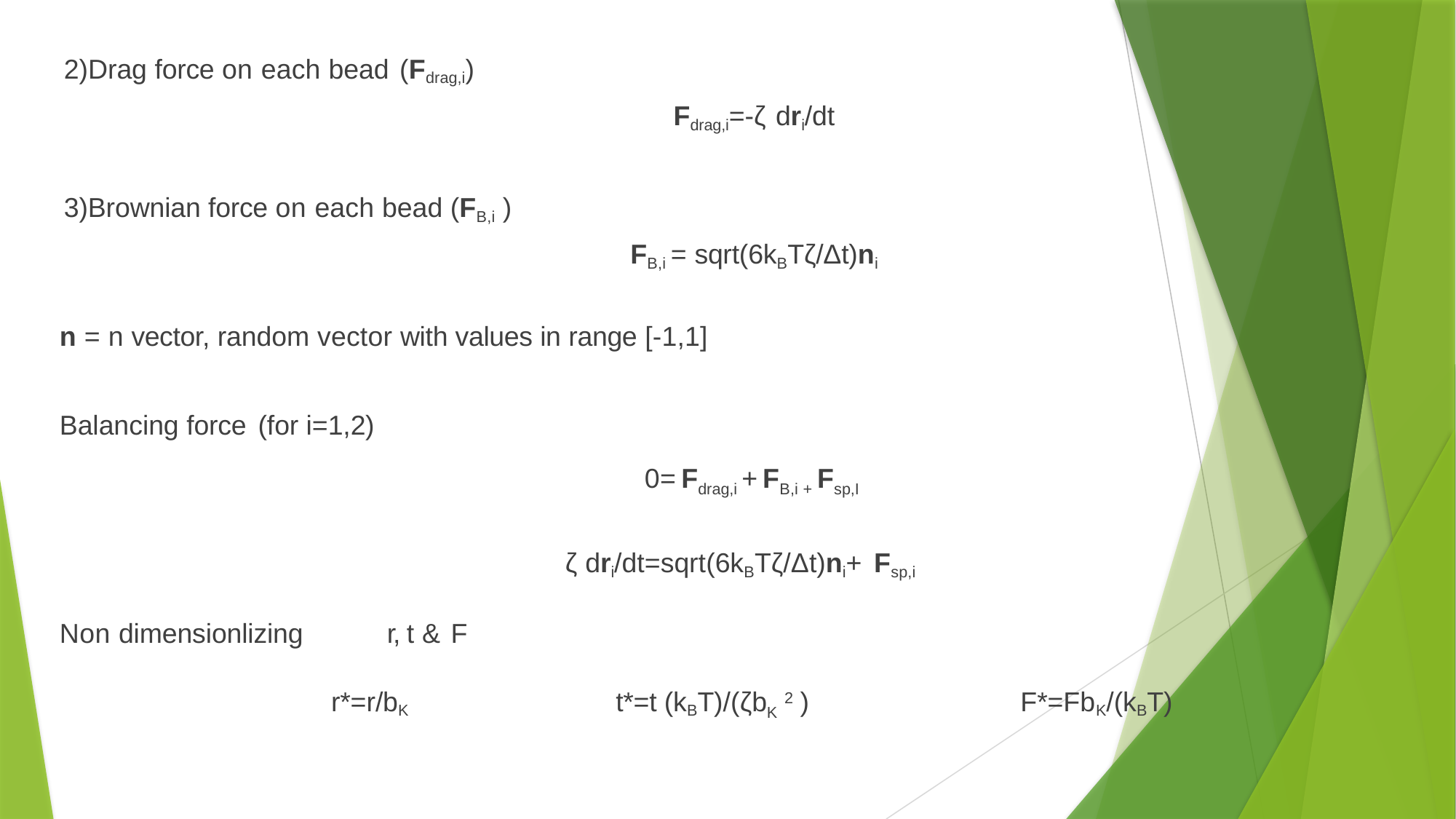

2)Drag force on each bead (Fdrag,i)
Fdrag,i=-ζ dri/dt

3)Brownian force on each bead (FB,i )
FB,i = sqrt(6kBTζ/Δt)ni

n = n vector, random vector with values in range [-1,1]

Balancing force (for i=1,2)
0= Fdrag,i + FB,i + Fsp,I

ζ dri/dt=sqrt(6kBTζ/Δt)ni+ Fsp,i

Non dimensionlizing	r, t & F

r*=r/bK	                                         t*=t (kBT)/(ζbK2)                            F*=FbK/(kBT)